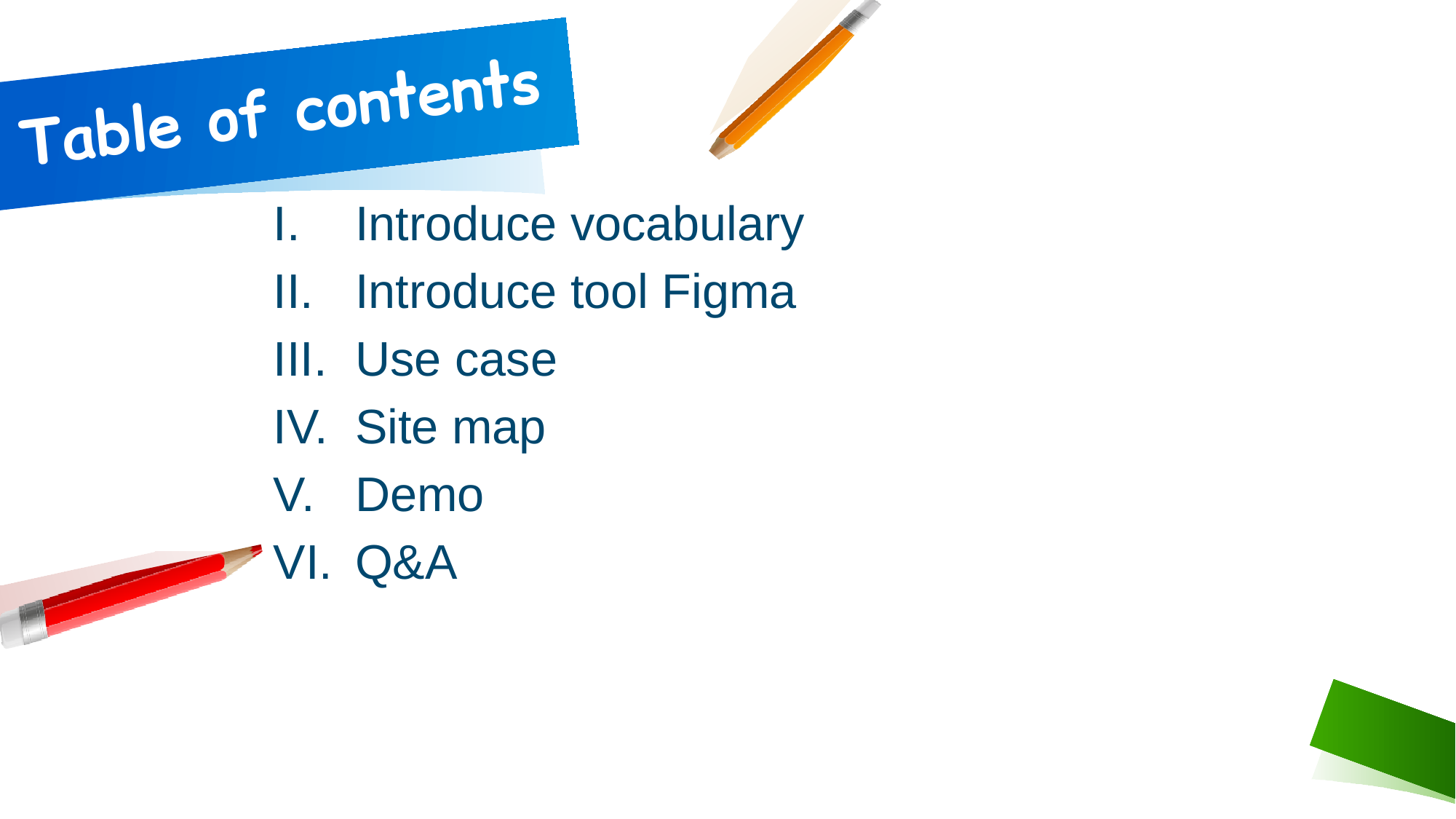

# Table of contents
 Introduce vocabulary
 Introduce tool Figma
 Use case
 Site map
 Demo
 Q&A

3